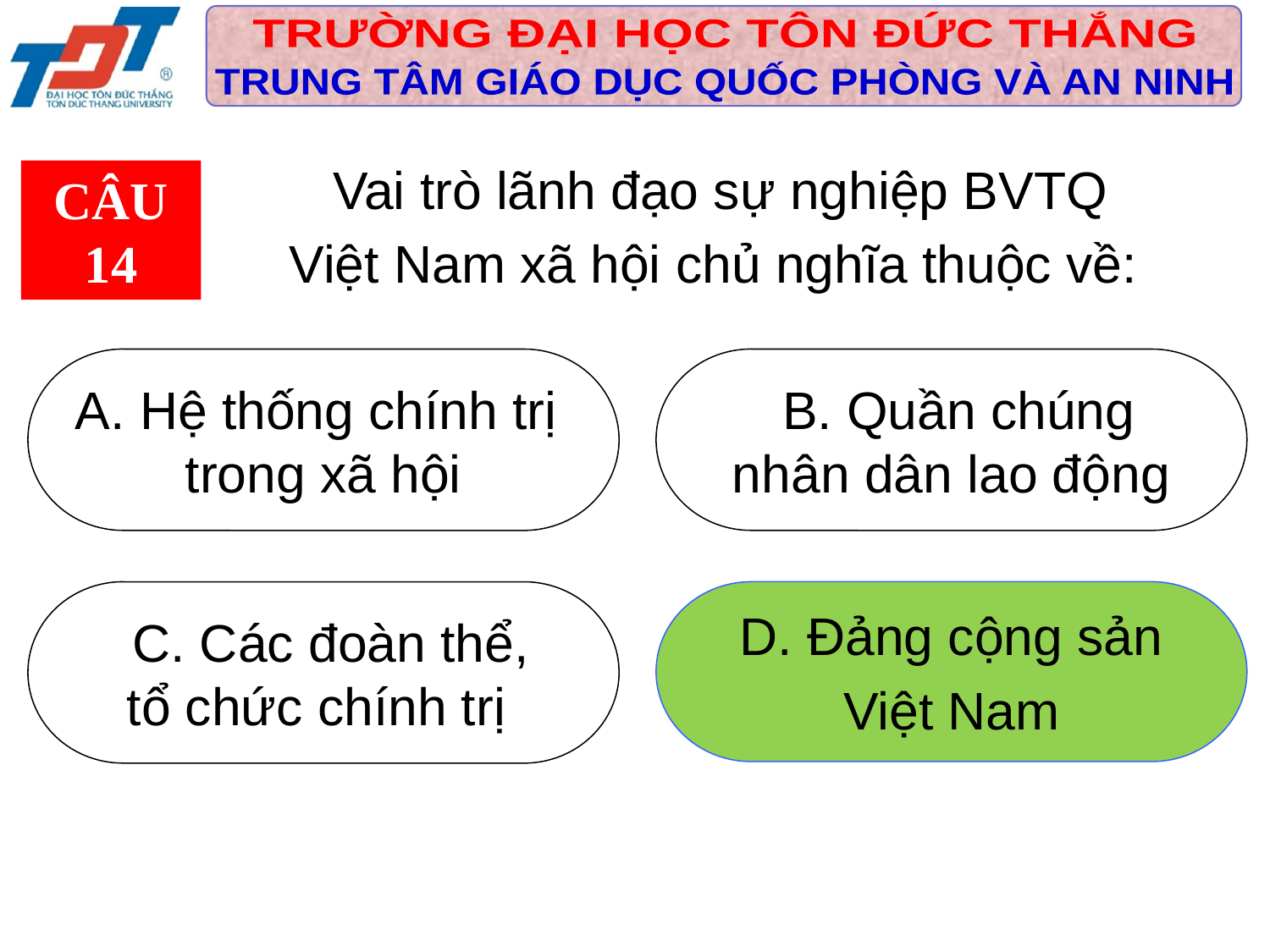

Vai trò lãnh đạo sự nghiệp BVTQ
Việt Nam xã hội chủ nghĩa thuộc về:
CÂU 14
A. Hệ thống chính trị
trong xã hội
 B. Quần chúng
nhân dân lao động
 C. Các đoàn thể,
tổ chức chính trị
D. Đảng cộng sản
Việt Nam